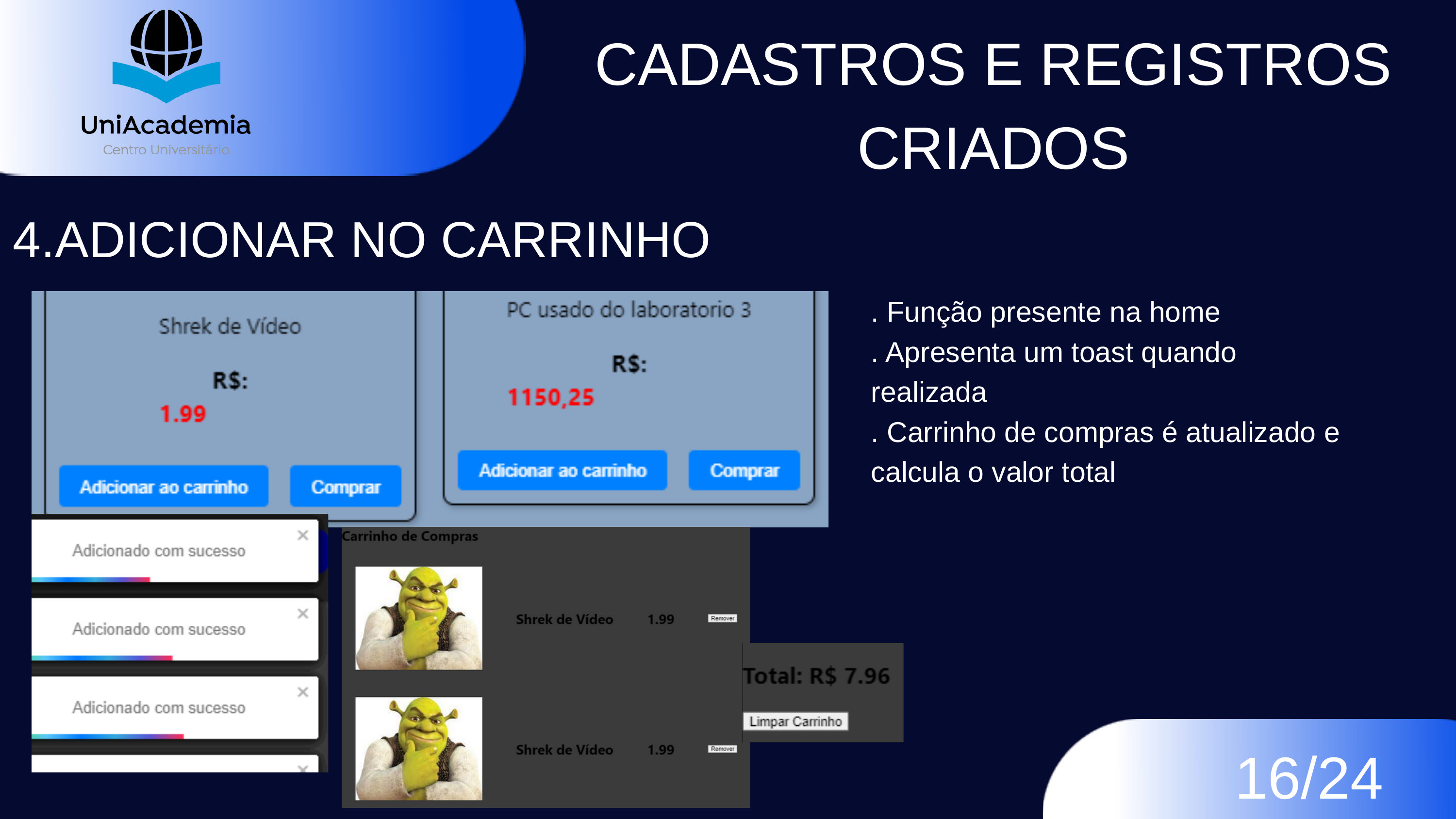

CADASTROS E REGISTROS CRIADOS
4.ADICIONAR NO CARRINHO
. Função presente na home
. Apresenta um toast quando realizada
. Carrinho de compras é atualizado e calcula o valor total

16/24